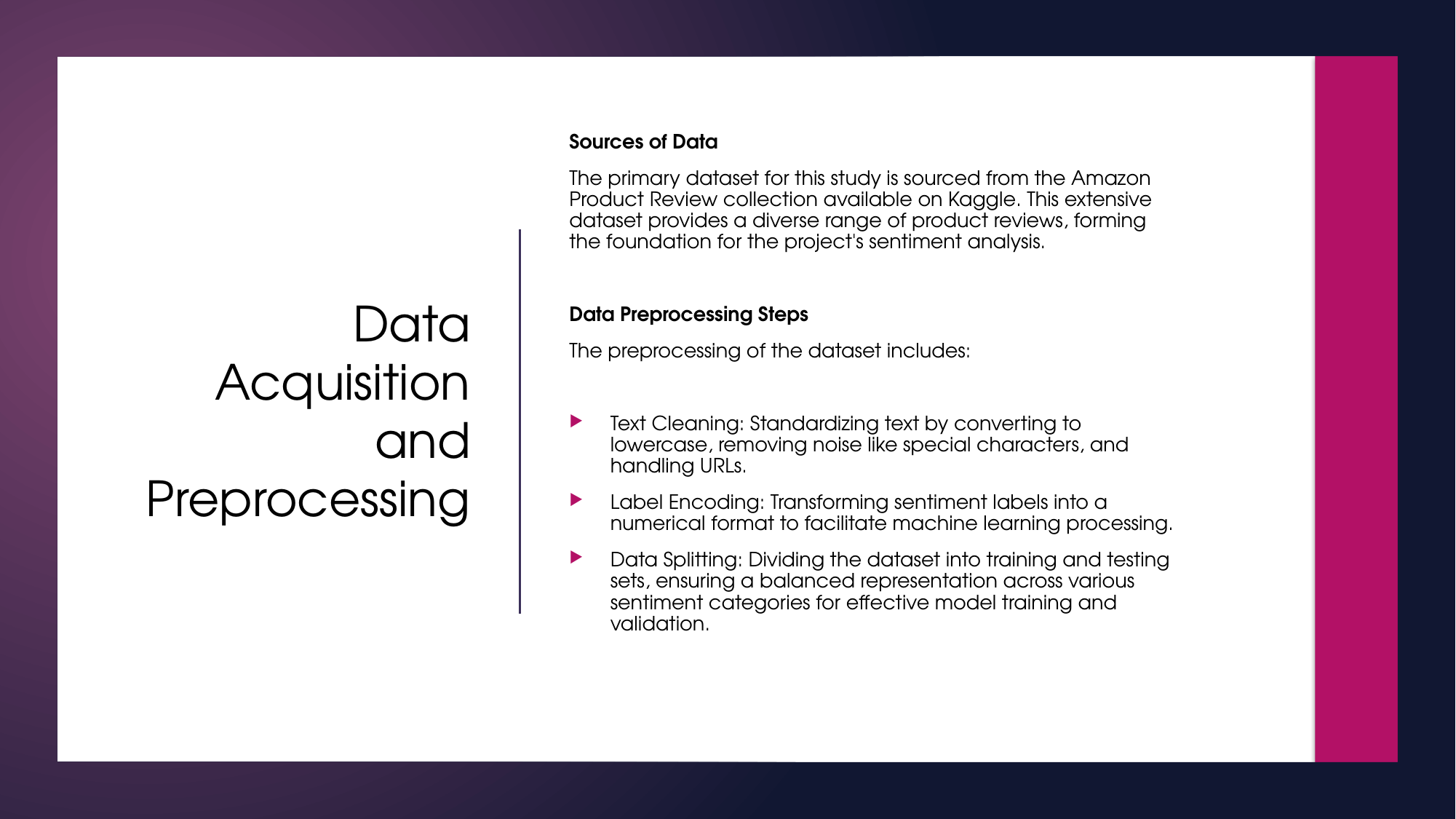

Sources of Data
The primary dataset for this study is sourced from the Amazon Product Review collection available on Kaggle. This extensive dataset provides a diverse range of product reviews, forming the foundation for the project's sentiment analysis.

Data Preprocessing Steps
The preprocessing of the dataset includes:

Text Cleaning: Standardizing text by converting to lowercase, removing noise like special characters, and handling URLs.
Label Encoding: Transforming sentiment labels into a numerical format to facilitate machine learning processing.
Data Splitting: Dividing the dataset into training and testing sets, ensuring a balanced representation across various sentiment categories for effective model training and validation.

# Data Acquisition and Preprocessing